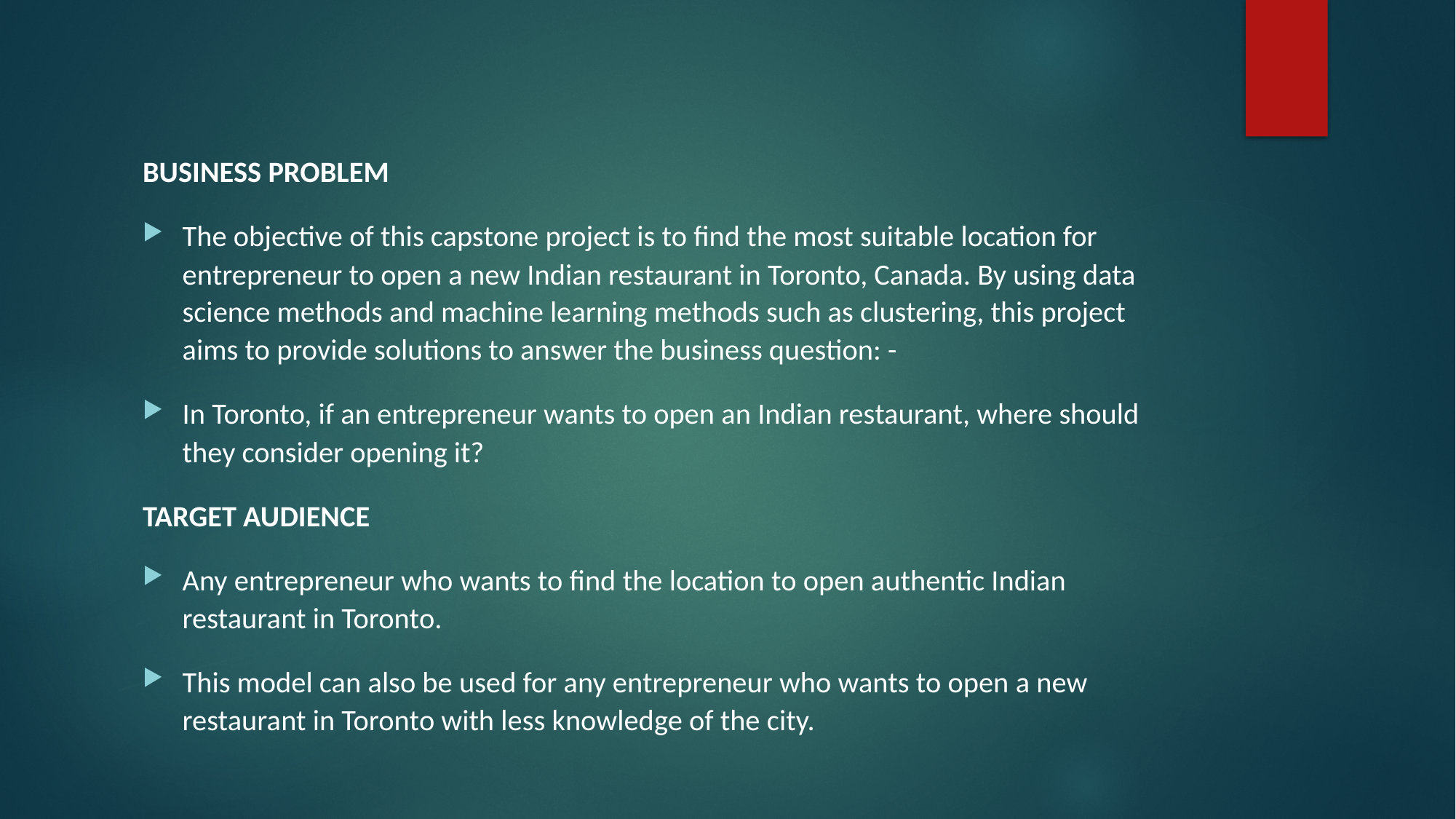

#
BUSINESS PROBLEM
The objective of this capstone project is to find the most suitable location for entrepreneur to open a new Indian restaurant in Toronto, Canada. By using data science methods and machine learning methods such as clustering, this project aims to provide solutions to answer the business question: -
In Toronto, if an entrepreneur wants to open an Indian restaurant, where should they consider opening it?
TARGET AUDIENCE
Any entrepreneur who wants to find the location to open authentic Indian restaurant in Toronto.
This model can also be used for any entrepreneur who wants to open a new restaurant in Toronto with less knowledge of the city.